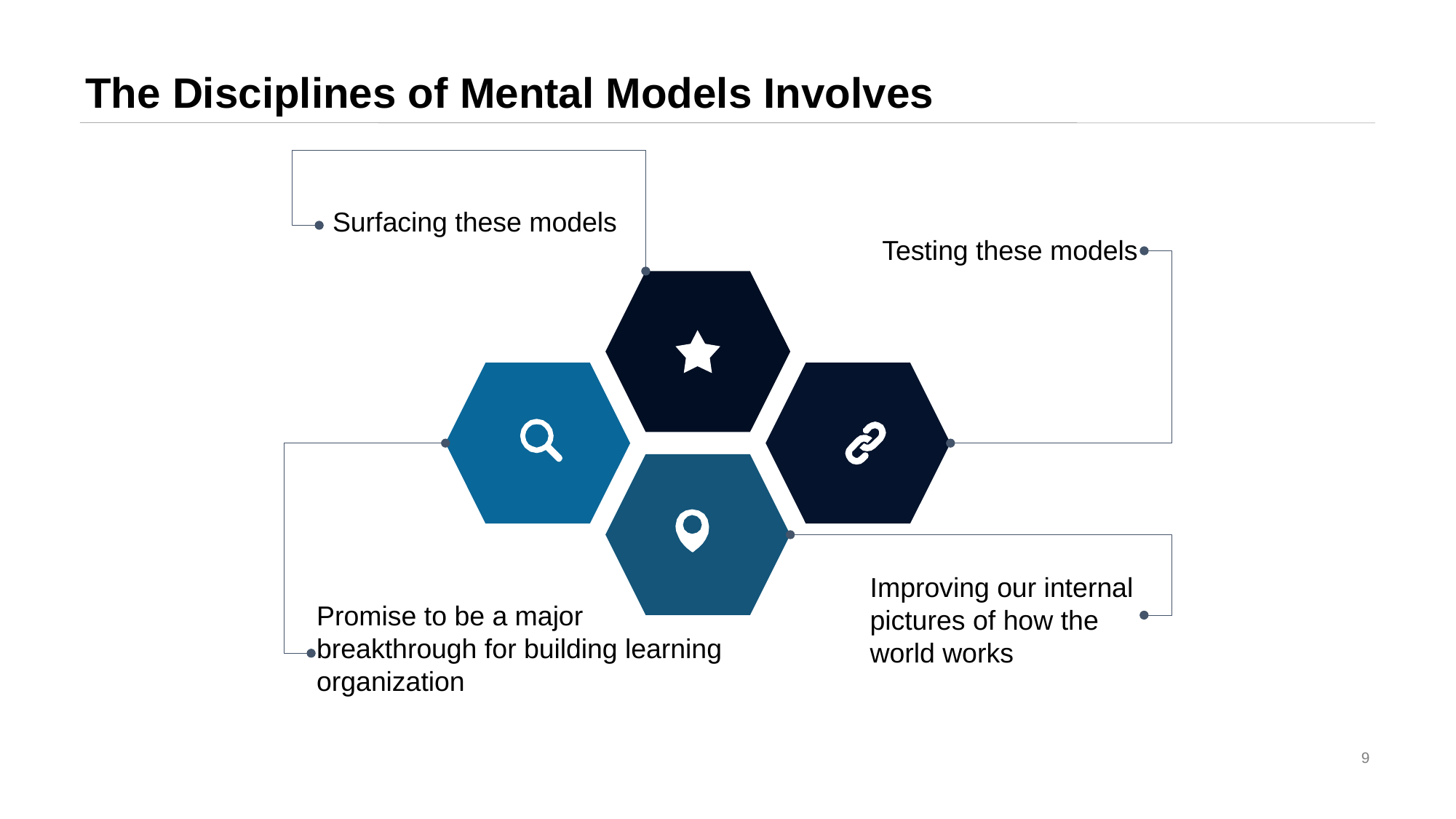

# The Disciplines of Mental Models Involves

Surfacing these models
Testing these models

Improving our internal
pictures of how the
world works
Promise to be a major
breakthrough for building learning
organization

9